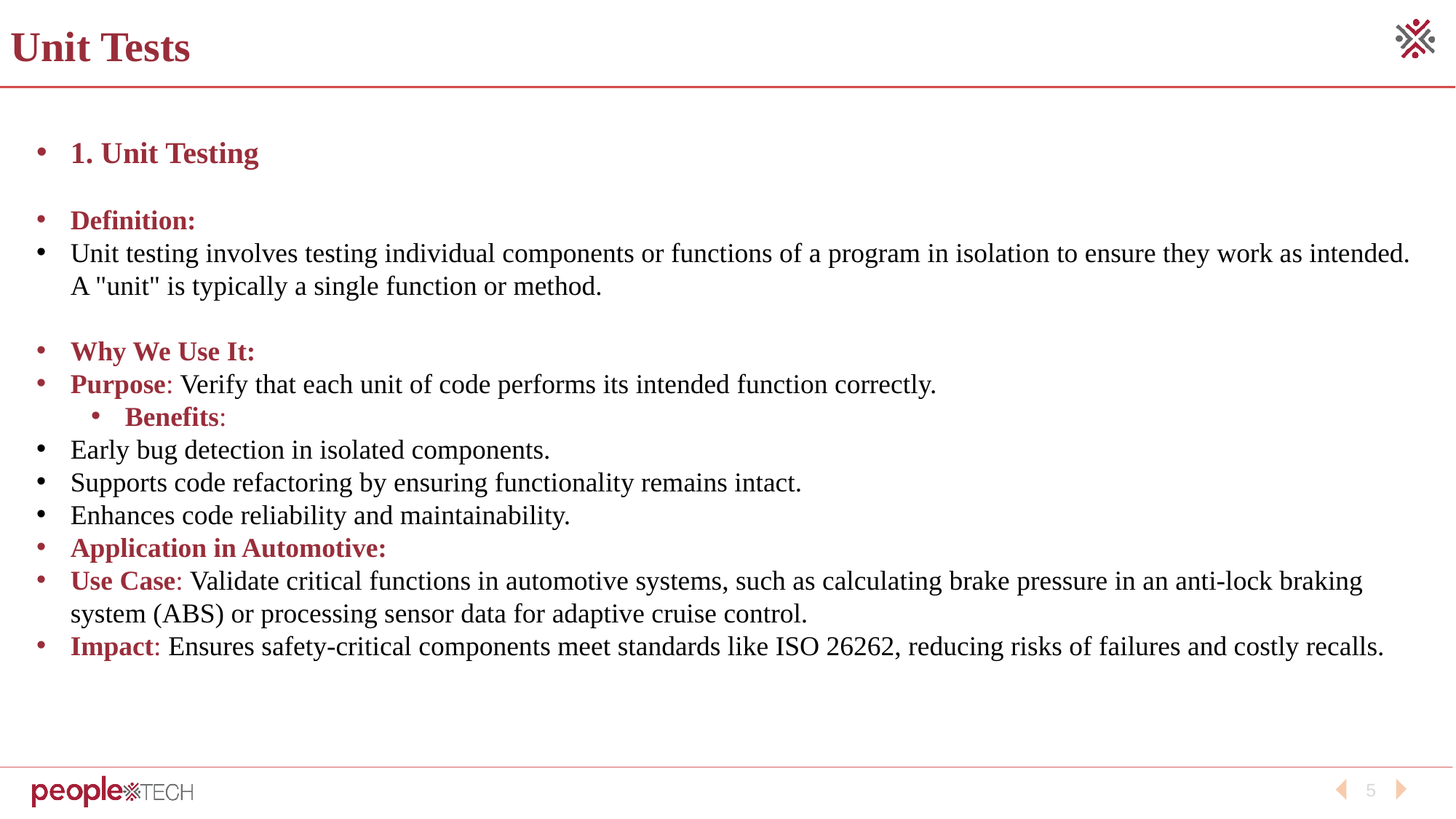

Unit Tests

1. Unit Testing

Definition:
Unit testing involves testing individual components or functions of a program in isolation to ensure they work as intended. A "unit" is typically a single function or method.

Why We Use It:
Purpose: Verify that each unit of code performs its intended function correctly.
Benefits:
Early bug detection in isolated components.
Supports code refactoring by ensuring functionality remains intact.
Enhances code reliability and maintainability.
Application in Automotive:
Use Case: Validate critical functions in automotive systems, such as calculating brake pressure in an anti-lock braking system (ABS) or processing sensor data for adaptive cruise control.
Impact: Ensures safety-critical components meet standards like ISO 26262, reducing risks of failures and costly recalls.